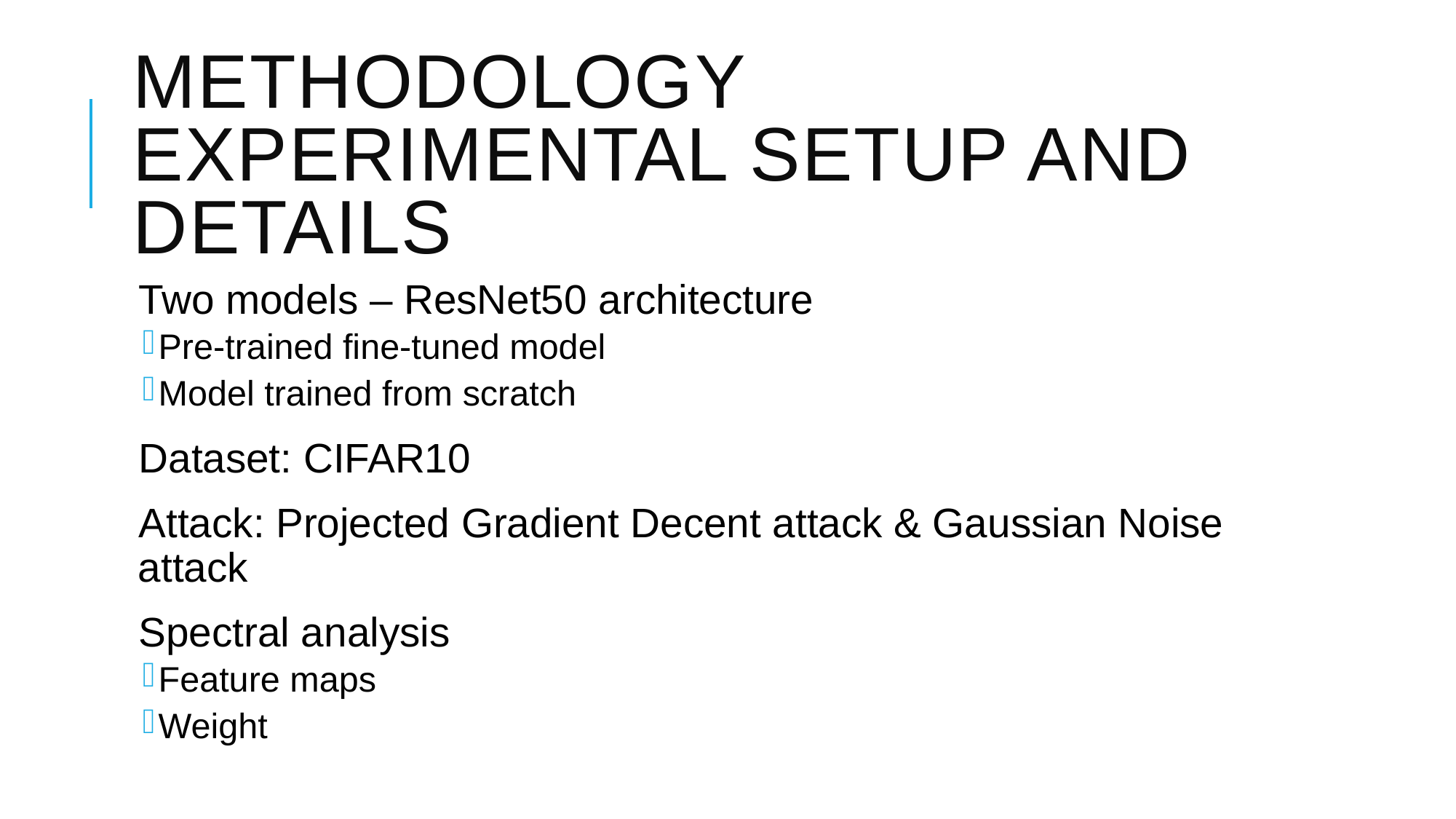

# Methodology Experimental Setup and Details
Two models – ResNet50 architecture
Pre-trained fine-tuned model
Model trained from scratch
Dataset: CIFAR10
Attack: Projected Gradient Decent attack & Gaussian Noise attack
Spectral analysis
Feature maps
Weight